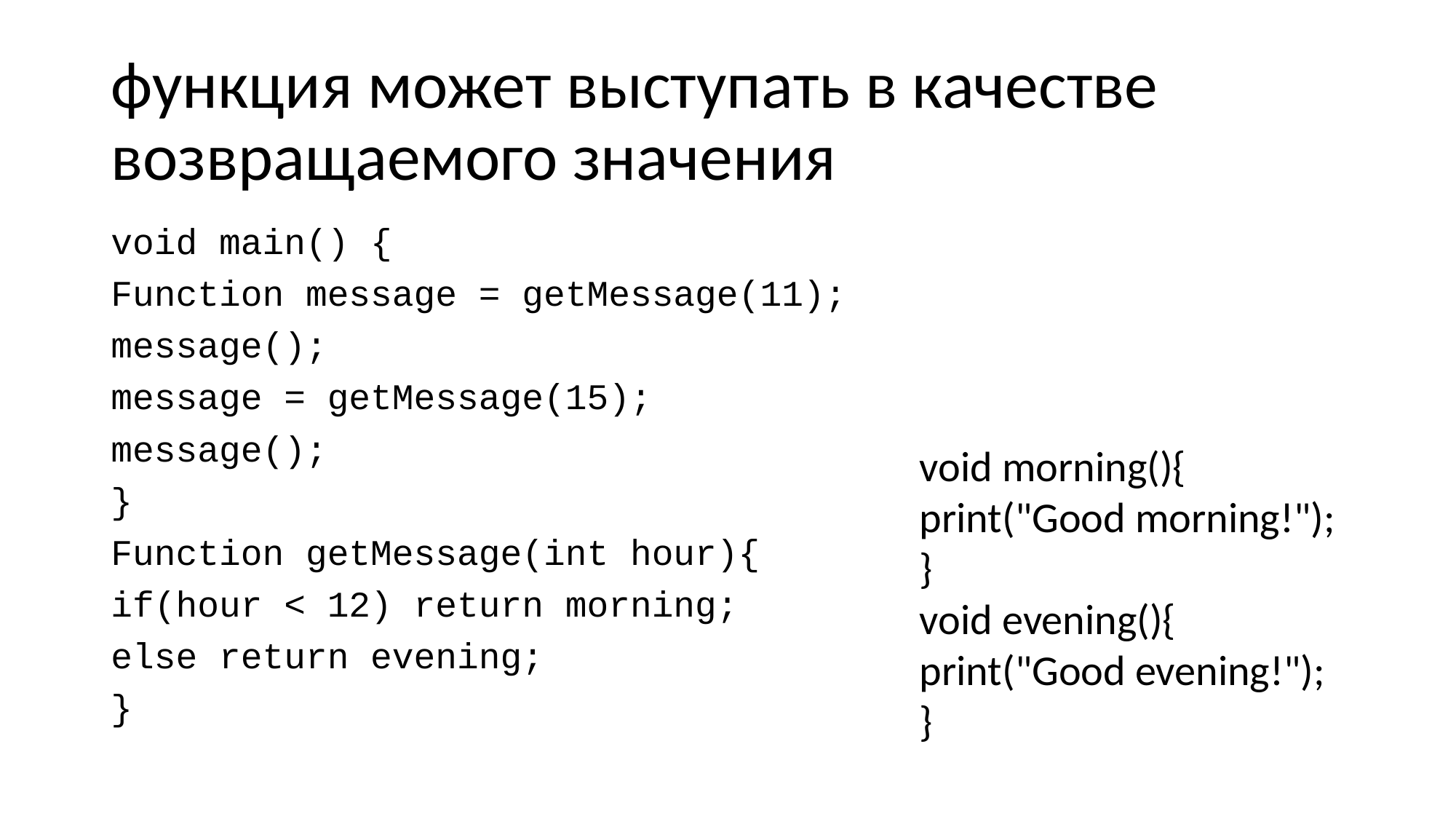

# функция может выступать в качестве возвращаемого значения
void main() {
Function message = getMessage(11);
message();
message = getMessage(15);
message();
}
Function getMessage(int hour){
if(hour < 12) return morning;
else return evening;
}
void morning(){
print("Good morning!");
}
void evening(){
print("Good evening!");
}